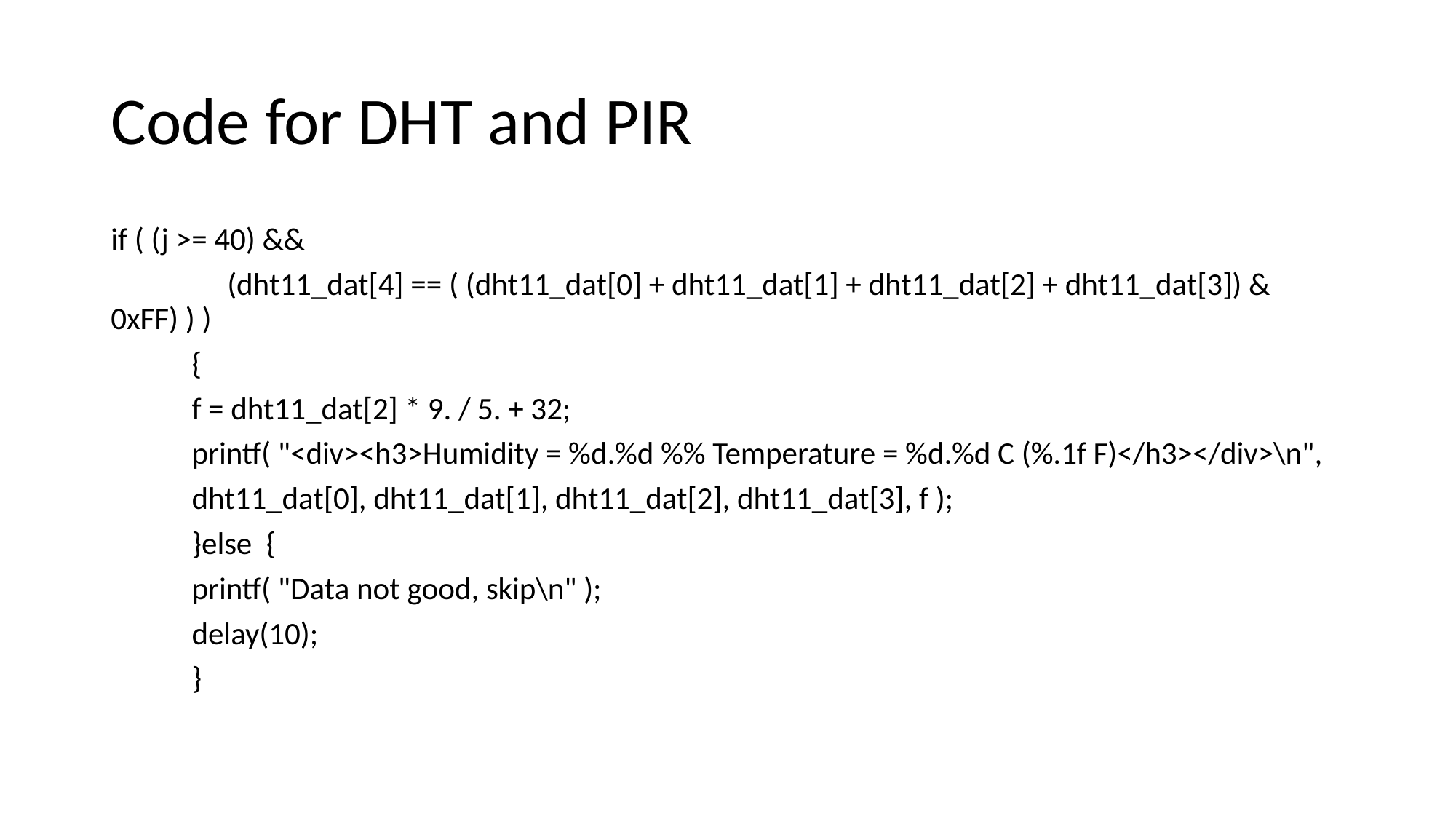

# Code for DHT and PIR
if ( (j >= 40) &&
	     (dht11_dat[4] == ( (dht11_dat[0] + dht11_dat[1] + dht11_dat[2] + dht11_dat[3]) & 0xFF) ) )
	{
		f = dht11_dat[2] * 9. / 5. + 32;
		printf( "<div><h3>Humidity = %d.%d %% Temperature = %d.%d C (%.1f F)</h3></div>\n",
			dht11_dat[0], dht11_dat[1], dht11_dat[2], dht11_dat[3], f );
	}else  {
		printf( "Data not good, skip\n" );
		delay(10);
	}